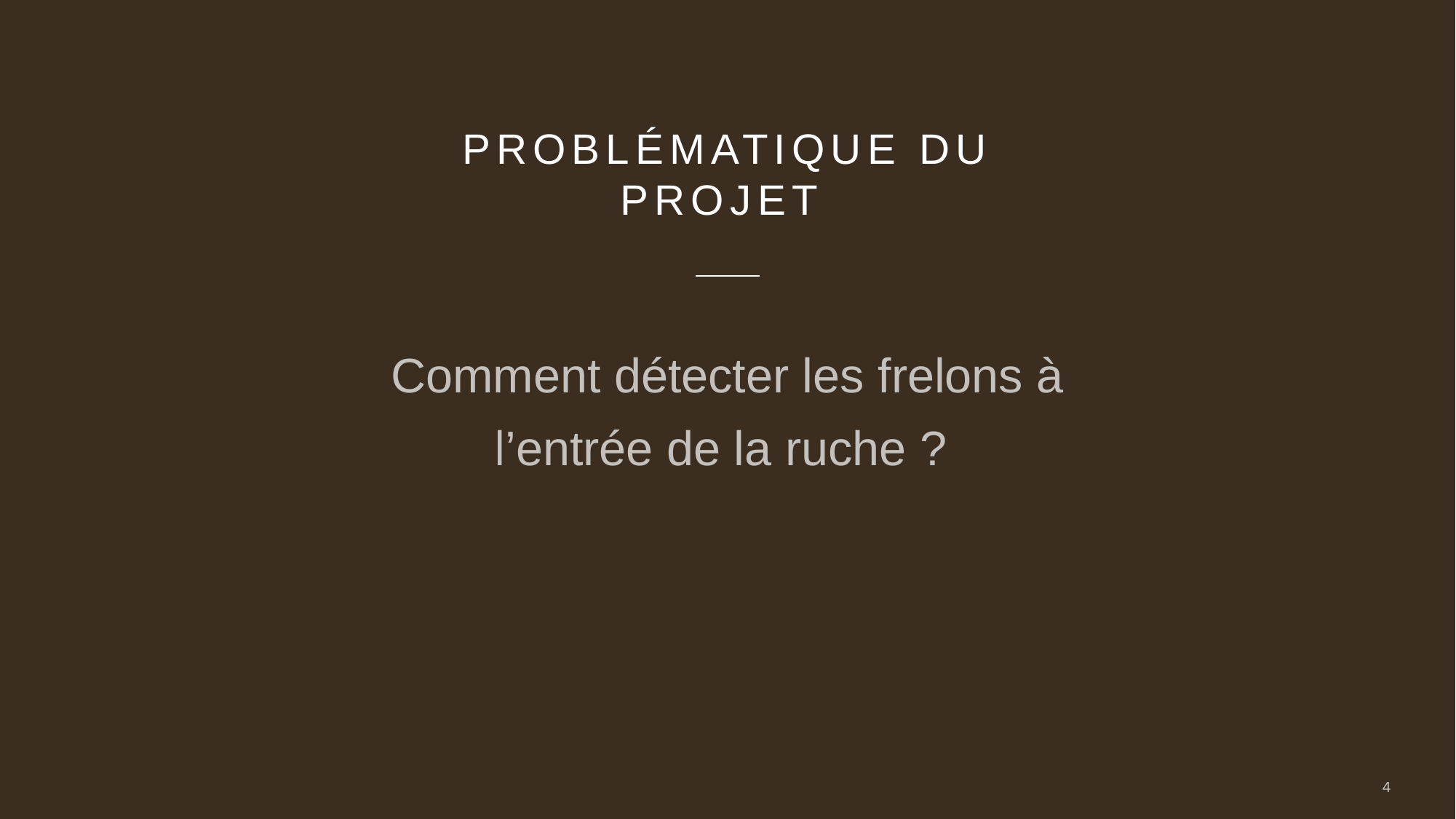

# Problématique du projet
Comment détecter les frelons à l’entrée de la ruche ?

4